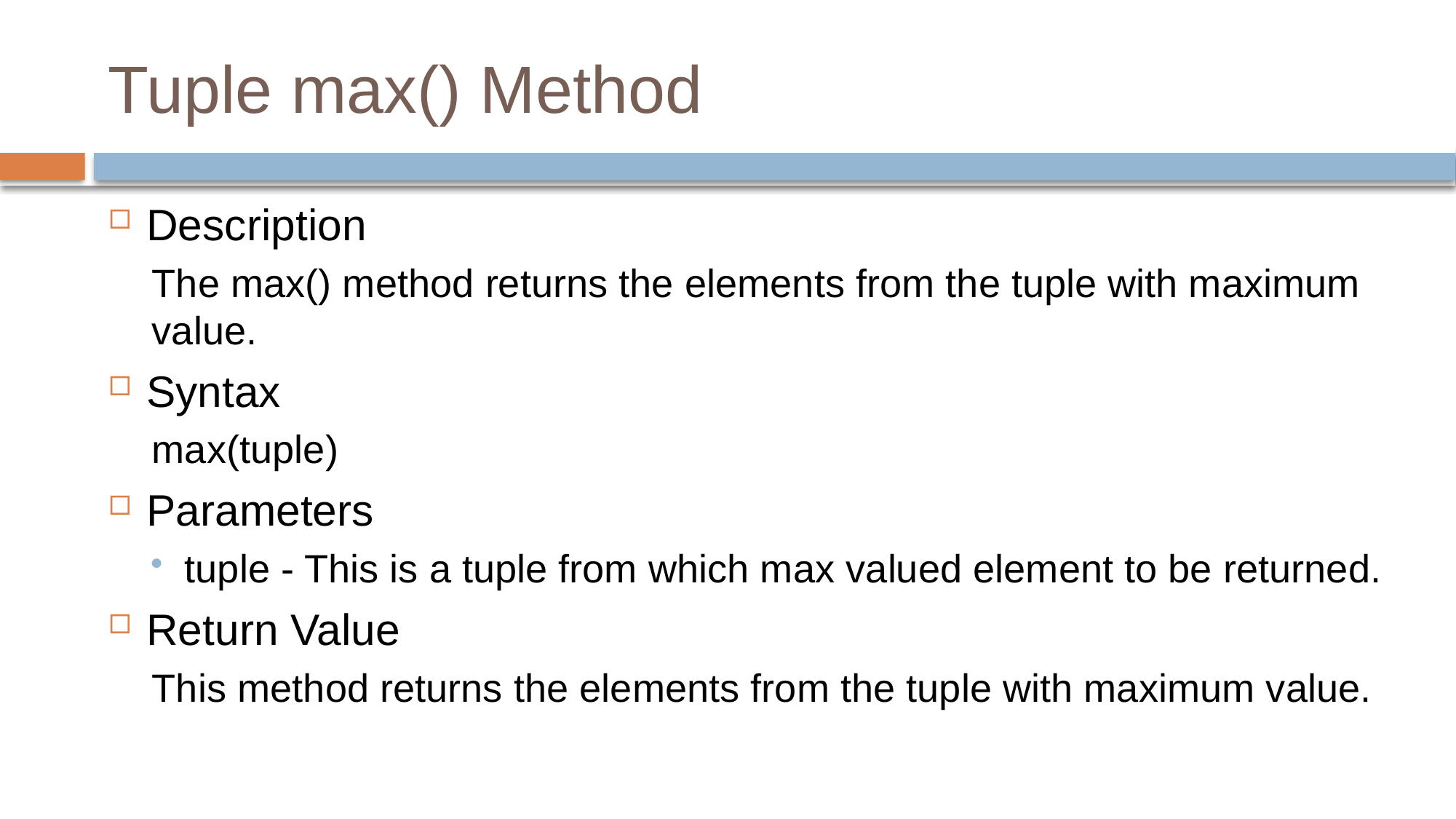

# Tuple max() Method
Description
The max() method returns the elements from the tuple with maximum value.
Syntax
max(tuple)
Parameters
tuple - This is a tuple from which max valued element to be returned.
Return Value
This method returns the elements from the tuple with maximum value.